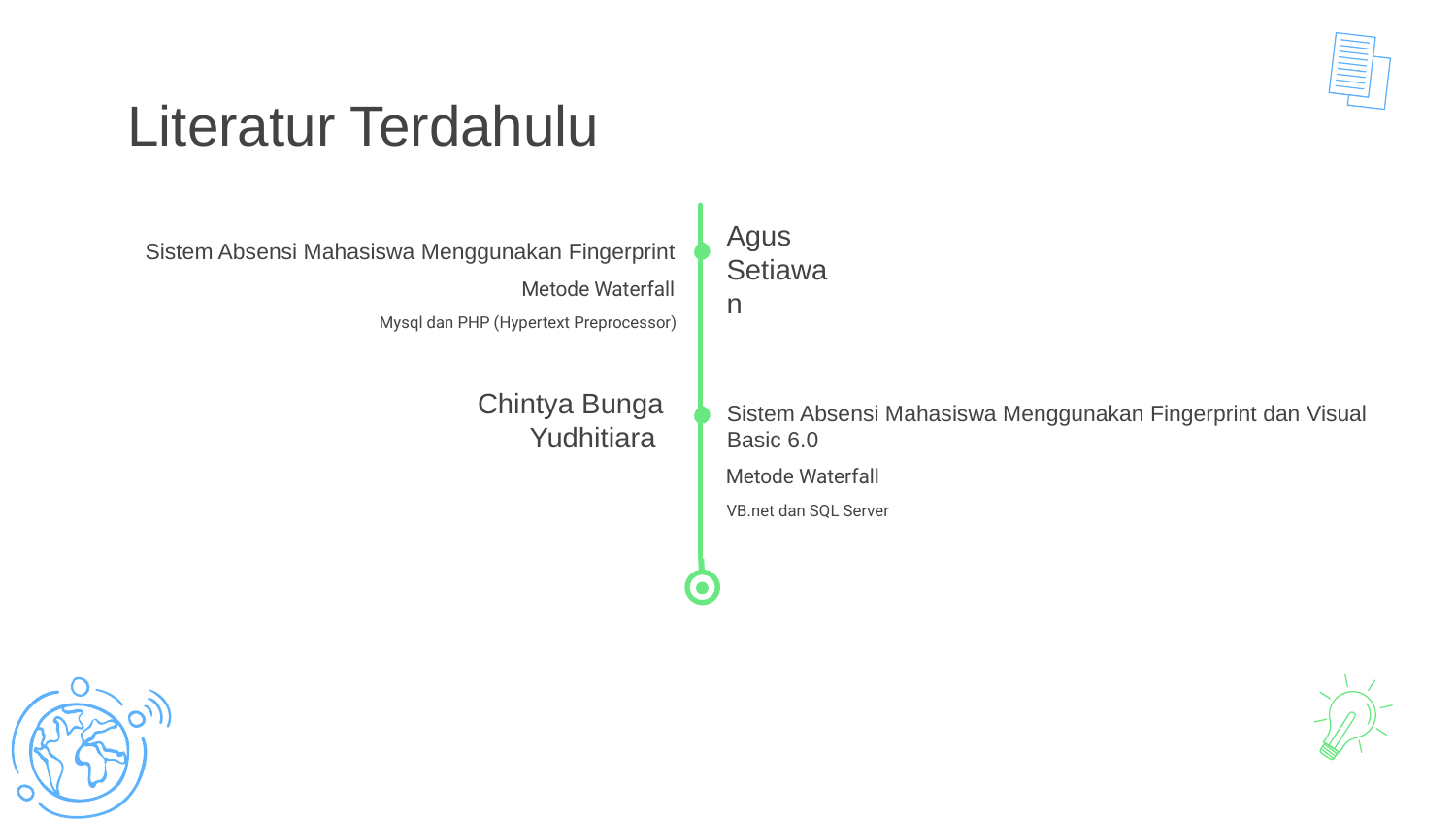

# Literatur Terdahulu
Sistem Absensi Mahasiswa Menggunakan Fingerprint
Agus Setiawan

Metode Waterfall
Mysql dan PHP (Hypertext Preprocessor)

Chintya Bunga Yudhitiara
Sistem Absensi Mahasiswa Menggunakan Fingerprint dan Visual Basic 6.0

Metode Waterfall
VB.net dan SQL Server